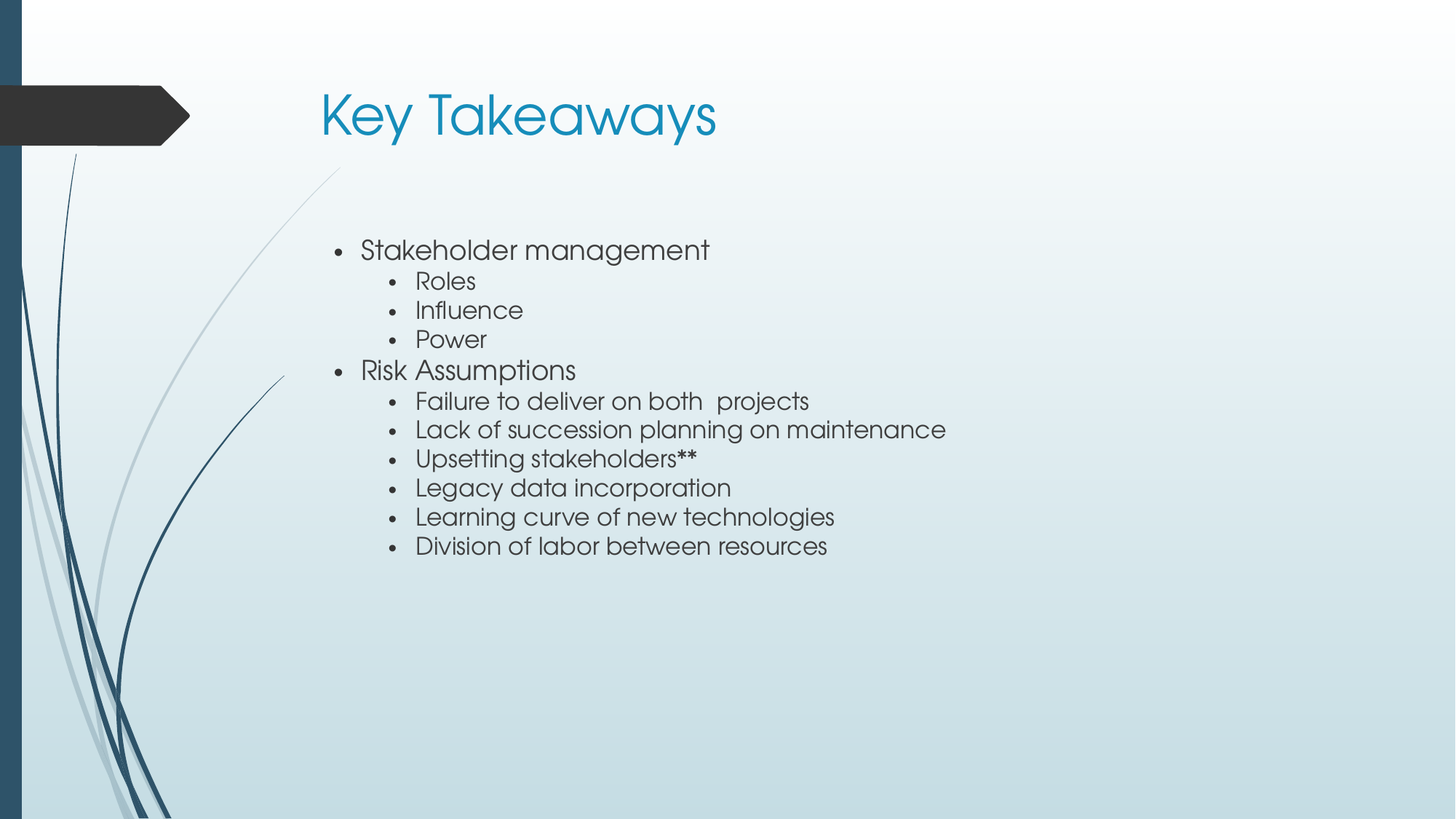

# Key Takeaways
Stakeholder management
Roles
Influence
Power
Risk Assumptions
Failure to deliver on both  projects
Lack of succession planning on maintenance
Upsetting stakeholders**
Legacy data incorporation
Learning curve of new technologies
Division of labor between resources